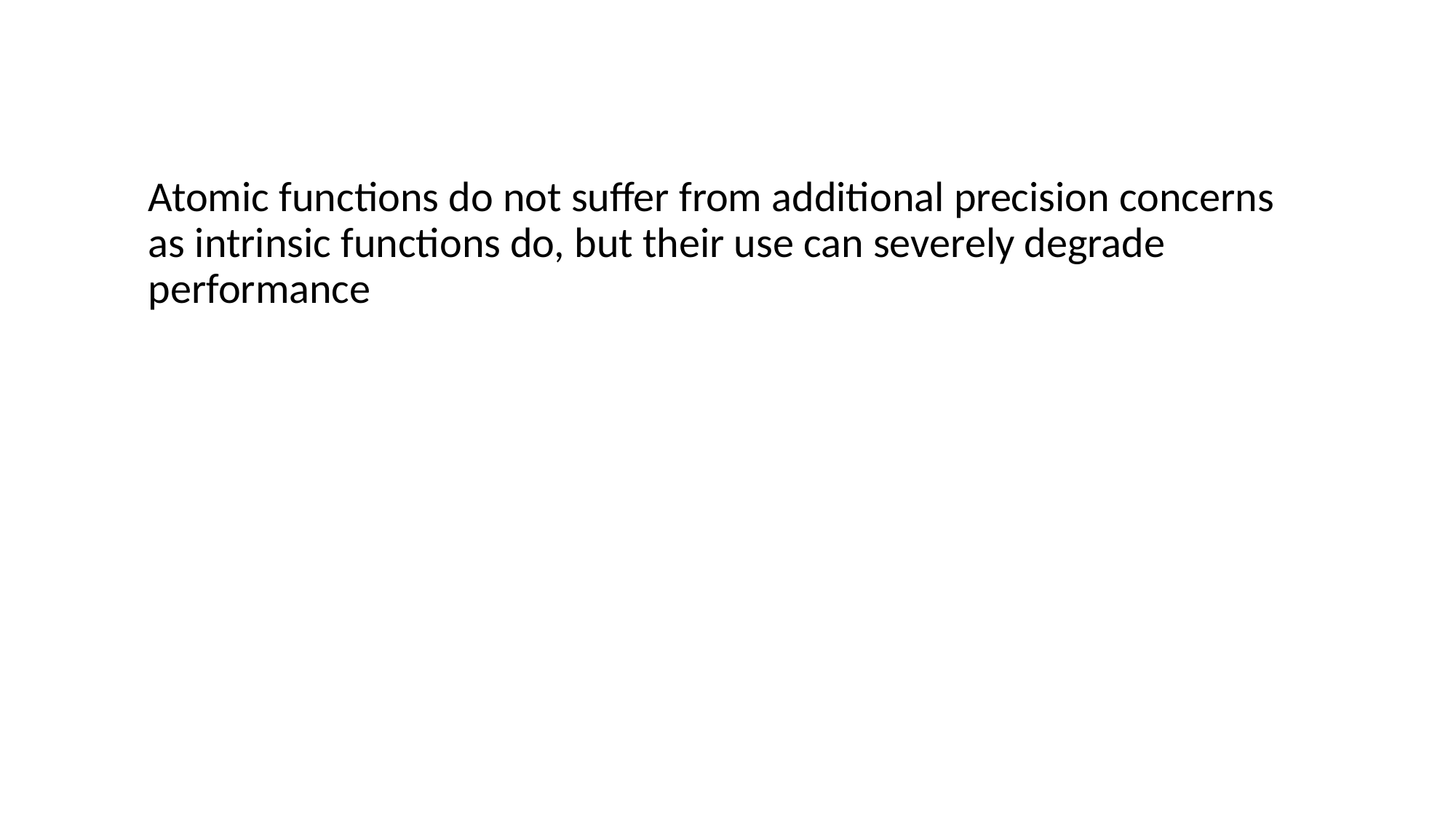

Atomic functions do not suffer from additional precision concerns as intrinsic functions do, but their use can severely degrade performance